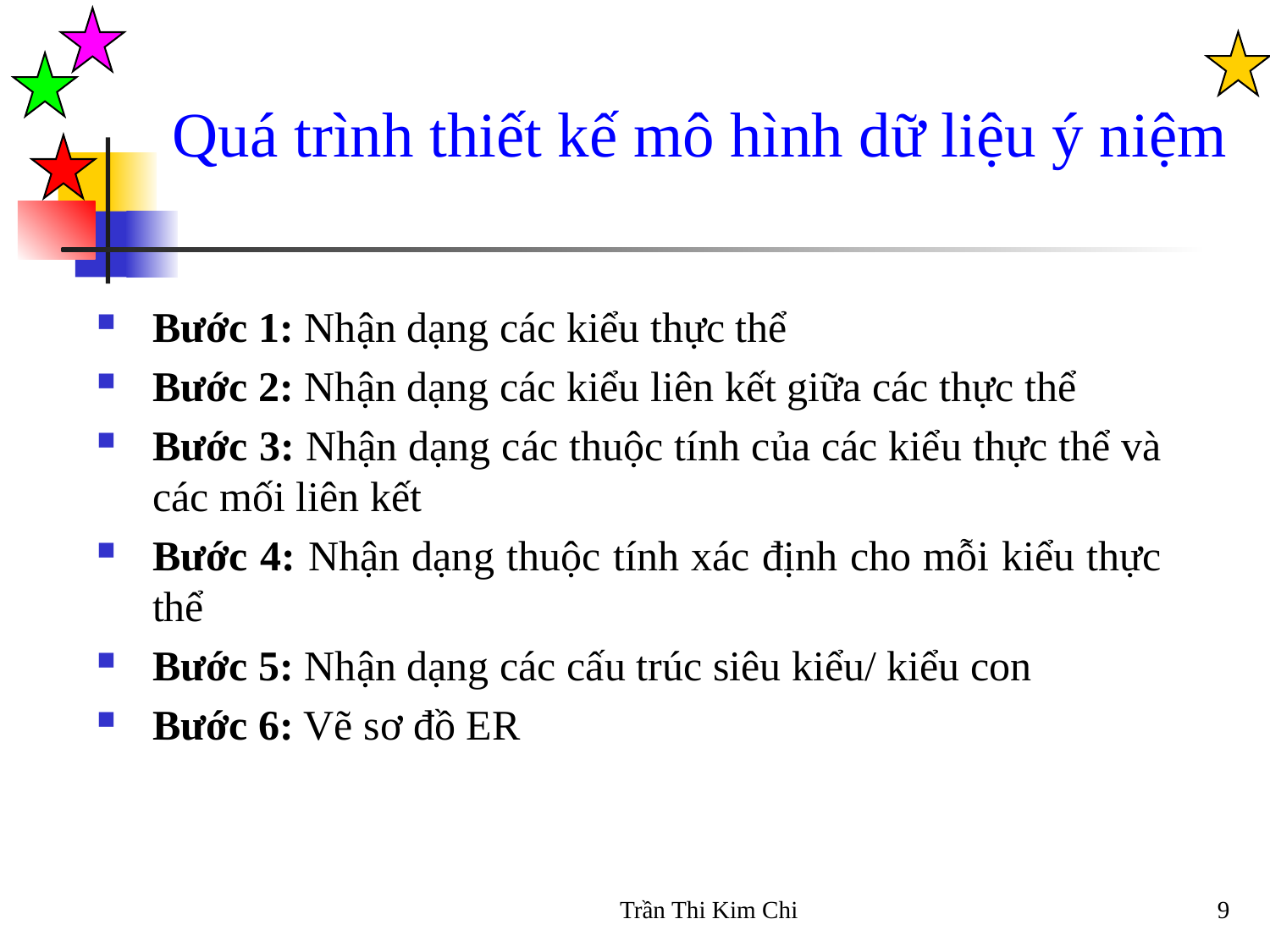

Quá trình thiết kế mô hình dữ liệu ý niệm
Bước 1: Nhận dạng các kiểu thực thể
Bước 2: Nhận dạng các kiểu liên kết giữa các thực thể
Bước 3: Nhận dạng các thuộc tính của các kiểu thực thể và các mối liên kết
Bước 4: Nhận dạng thuộc tính xác định cho mỗi kiểu thực thể
Bước 5: Nhận dạng các cấu trúc siêu kiểu/ kiểu con
Bước 6: Vẽ sơ đồ ER

Trần Thi Kim Chi
9